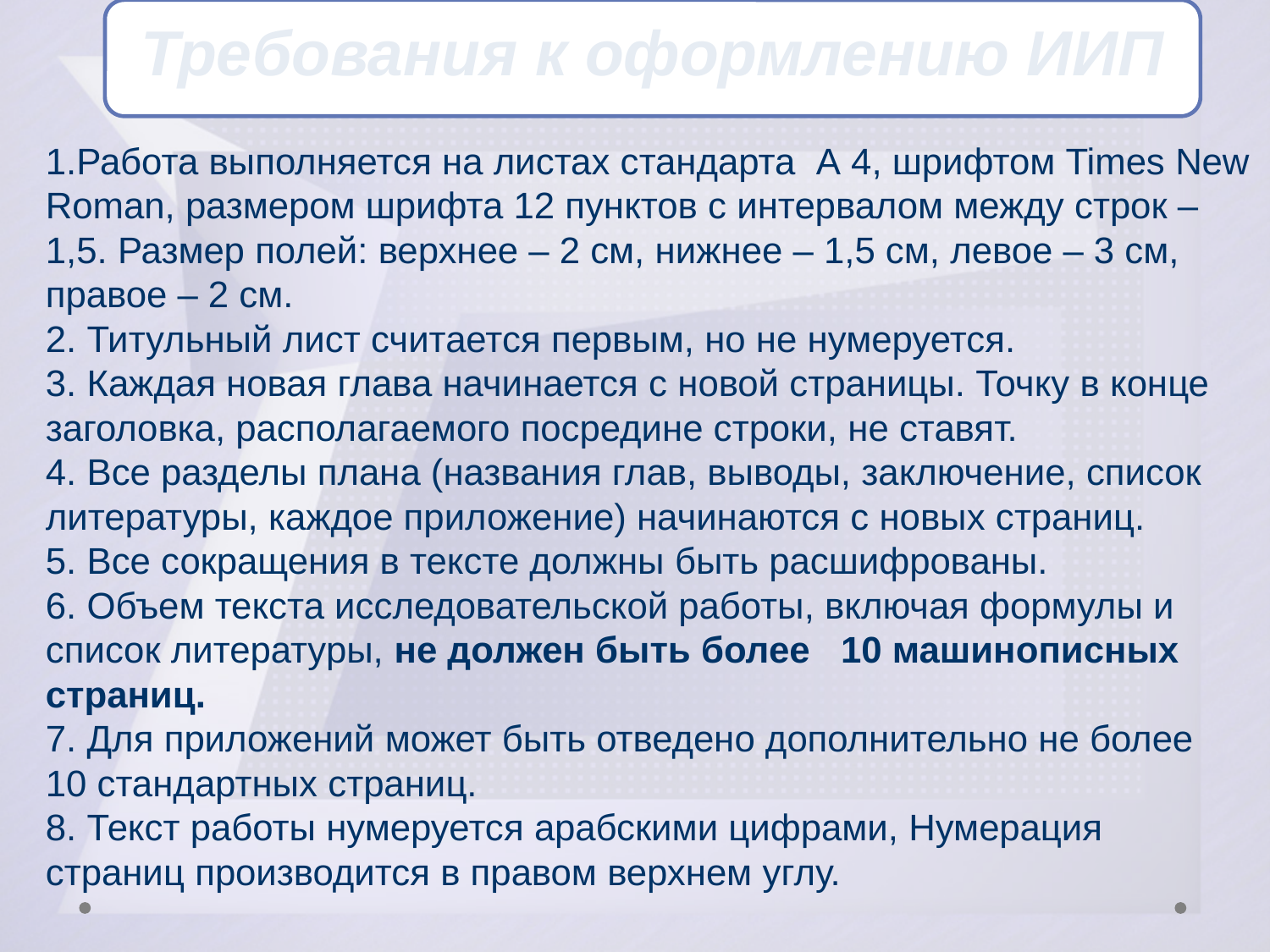

Требования к оформлению ИИП
1.Работа выполняется на листах стандарта  А 4, шрифтом Times New Roman, размером шрифта 12 пунктов с интервалом между строк – 1,5. Размер полей: верхнее – 2 см, нижнее – 1,5 см, левое – 3 см, правое – 2 см.
2. Титульный лист считается первым, но не нумеруется.
3. Каждая новая глава начинается с новой страницы. Точку в конце заголовка, располагаемого посредине строки, не ставят.
4. Все разделы плана (названия глав, выводы, заключение, список литературы, каждое приложение) начинаются с новых страниц.
5. Все сокращения в тексте должны быть расшифрованы.
6. Объем текста исследовательской работы, включая формулы и список литературы, не должен быть более   10 машинописных страниц.
7. Для приложений может быть отведено дополнительно не более 10 стандартных страниц.
8. Текст работы нумеруется арабскими цифрами, Нумерация страниц производится в правом верхнем углу.